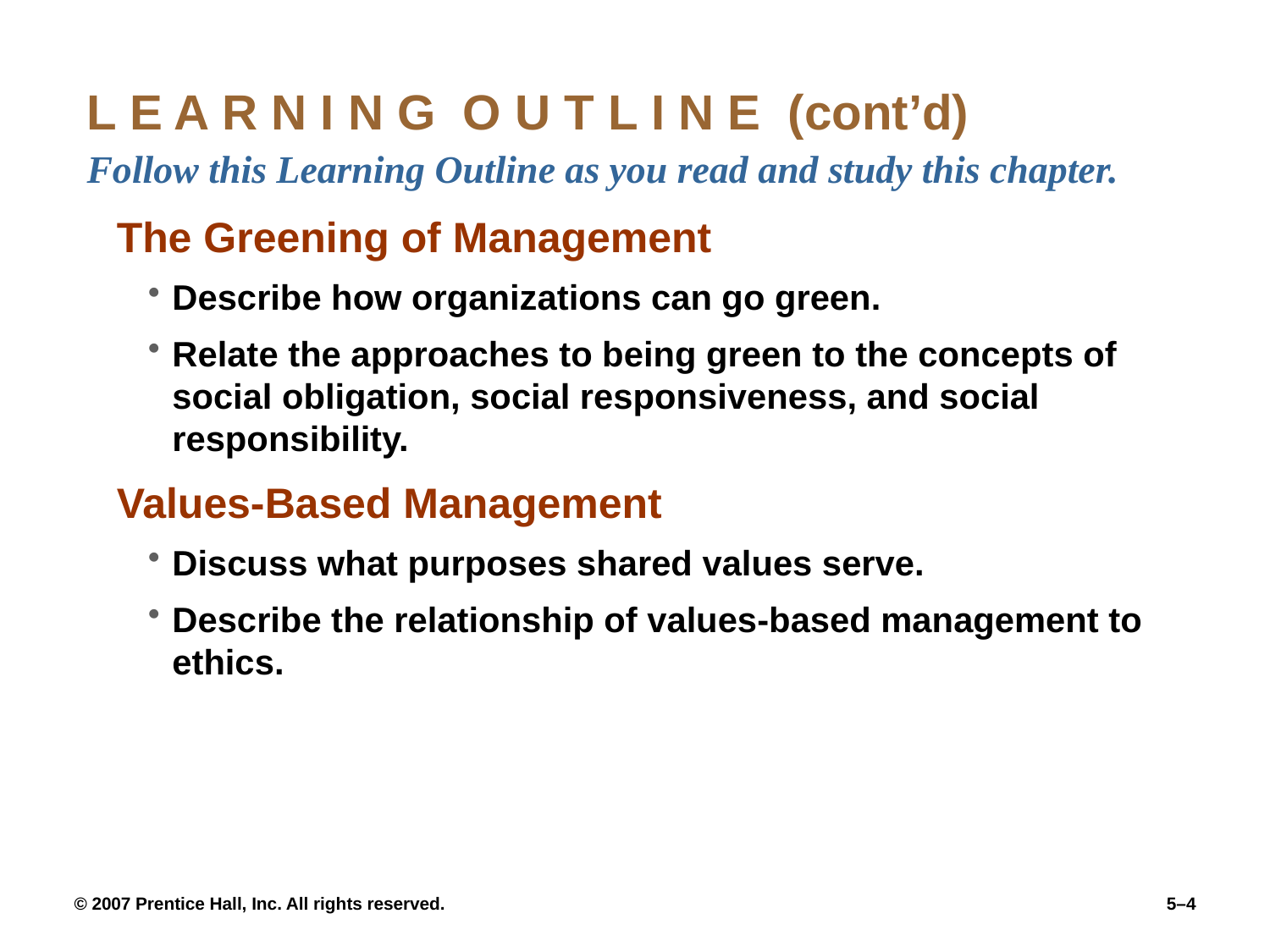

# L E A R N I N G  O U T L I N E  (cont’d) Follow this Learning Outline as you read and study this chapter.
The Greening of Management
Describe how organizations can go green.
Relate the approaches to being green to the concepts of social obligation, social responsiveness, and social responsibility.
Values-Based Management
Discuss what purposes shared values serve.
Describe the relationship of values-based management to ethics.
© 2007 Prentice Hall, Inc. All rights reserved.
5–4